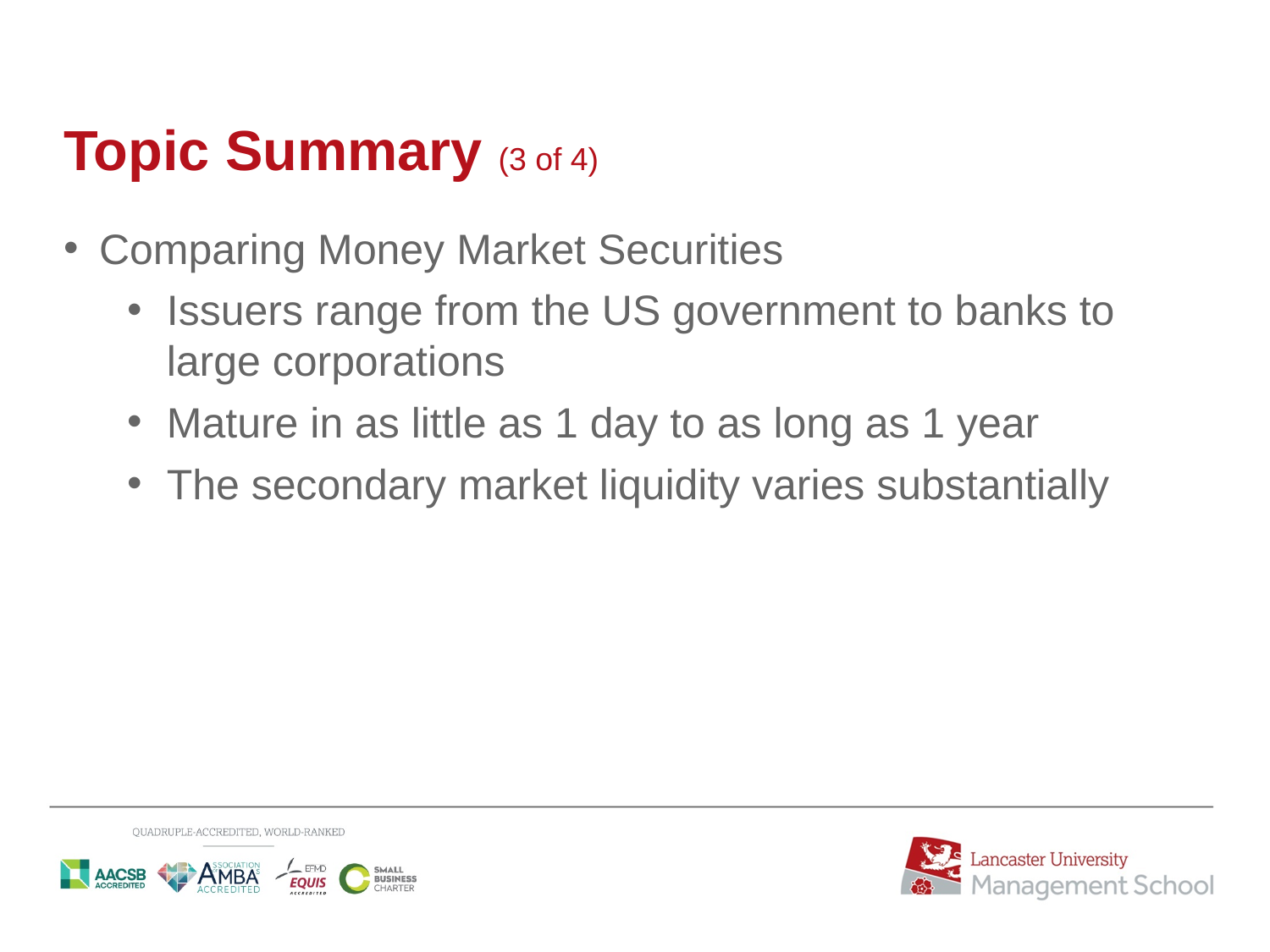

# Topic Summary (3 of 4)
Comparing Money Market Securities
Issuers range from the US government to banks to large corporations
Mature in as little as 1 day to as long as 1 year
The secondary market liquidity varies substantially